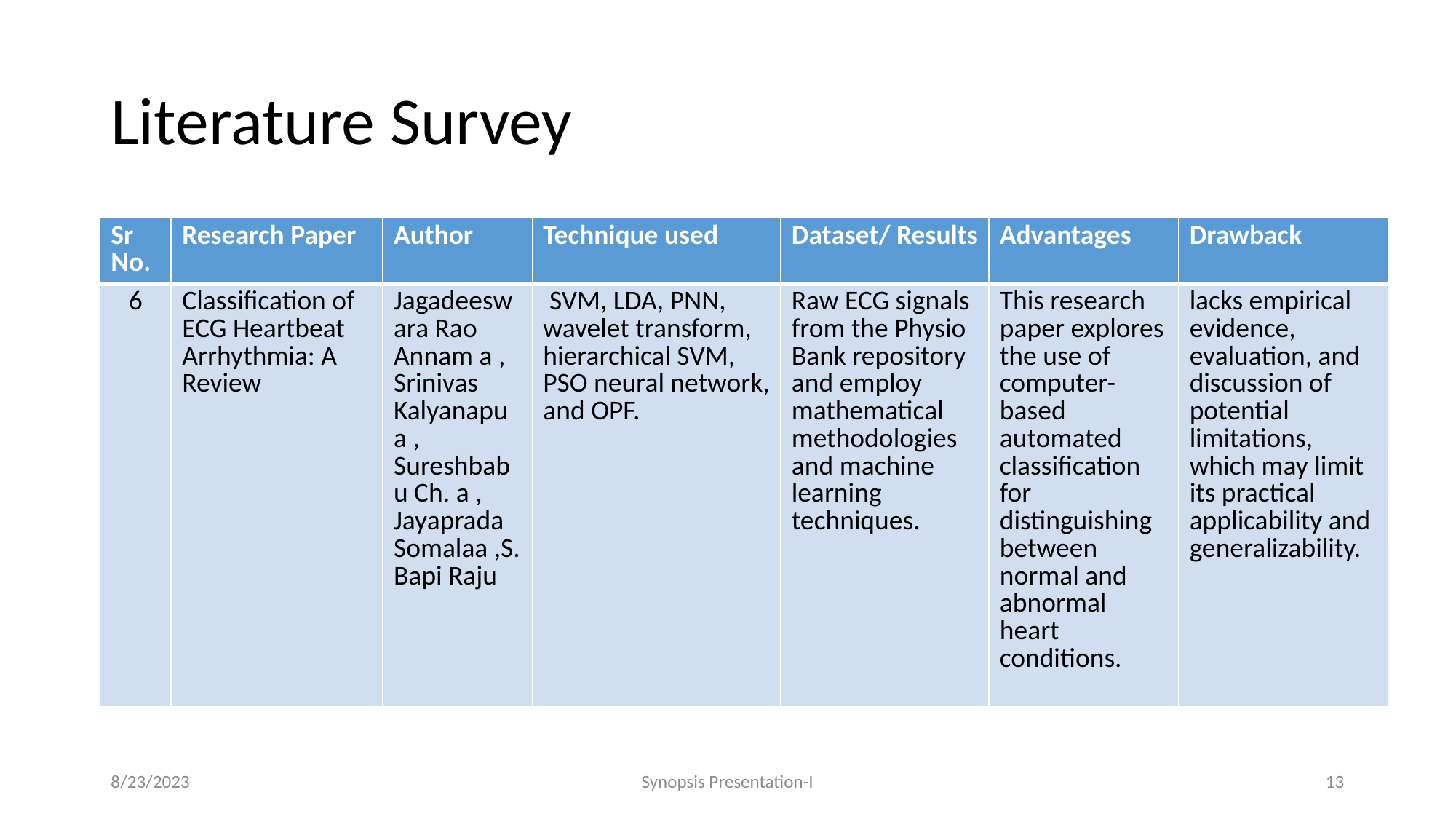

# Literature Survey
| Sr No. | Research Paper | Author | Technique used | Dataset/ Results | Advantages | Drawback |
| --- | --- | --- | --- | --- | --- | --- |
| 6 | Classification of ECG Heartbeat Arrhythmia: A Review | Jagadeeswara Rao Annam a , Srinivas Kalyanapu a , Sureshbabu Ch. a , Jayaprada Somalaa ,S. Bapi Raju | SVM, LDA, PNN, wavelet transform, hierarchical SVM, PSO neural network, and OPF. | Raw ECG signals from the Physio Bank repository and employ mathematical methodologies and machine learning techniques. | This research paper explores the use of computer-based automated classification for distinguishing between normal and abnormal heart conditions. | lacks empirical evidence, evaluation, and discussion of potential limitations, which may limit its practical applicability and generalizability. |
8/23/2023
Synopsis Presentation-I
13